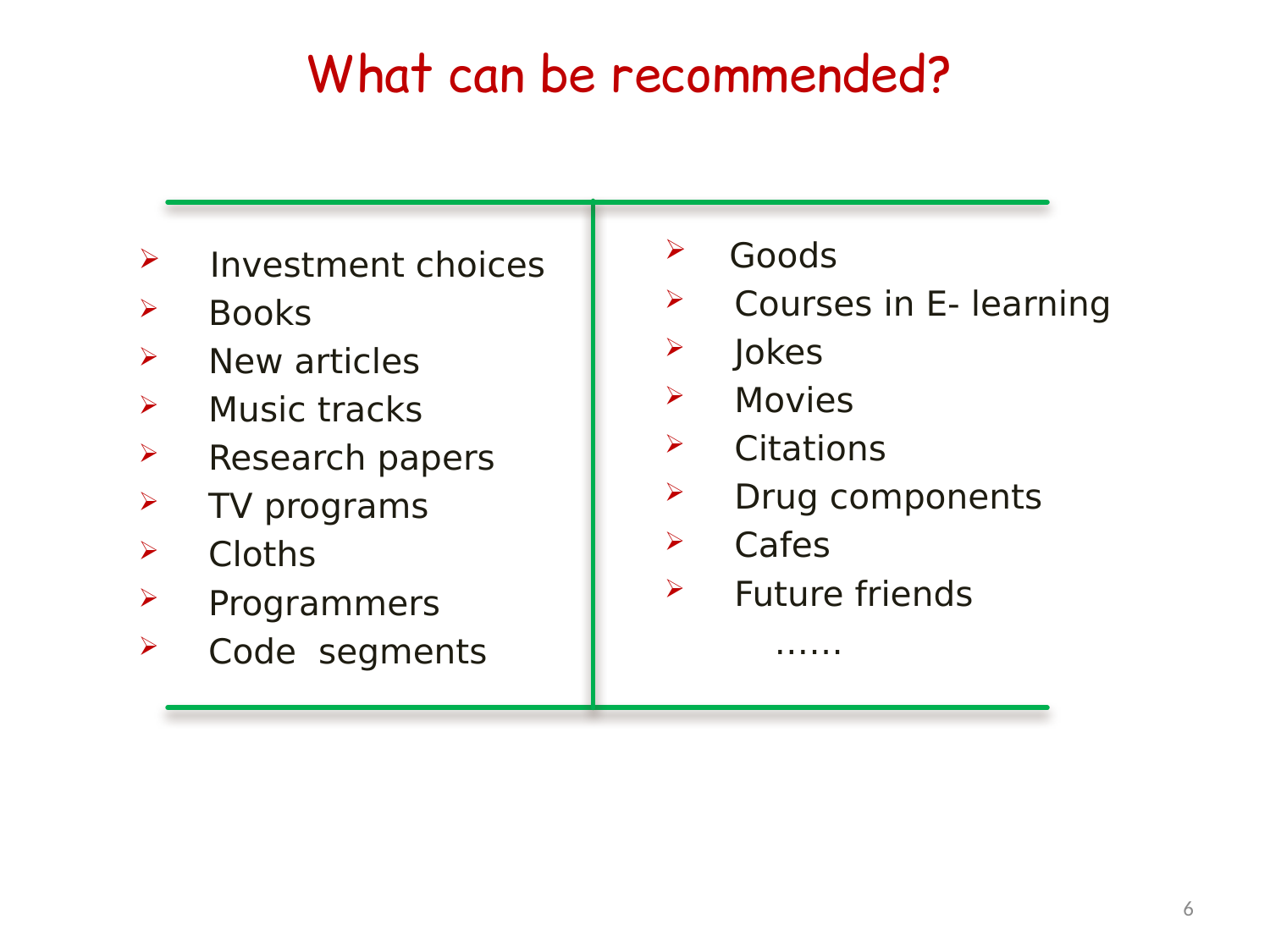

# What can be recommended?
  Goods
  Courses in E- learning
  Jokes
  Movies
  Citations
  Drug components
  Cafes
  Future friends
          ……
  Investment choices
  Books
  New articles
  Music tracks
  Research papers
  TV programs
  Cloths
  Programmers
  Code  segments
6